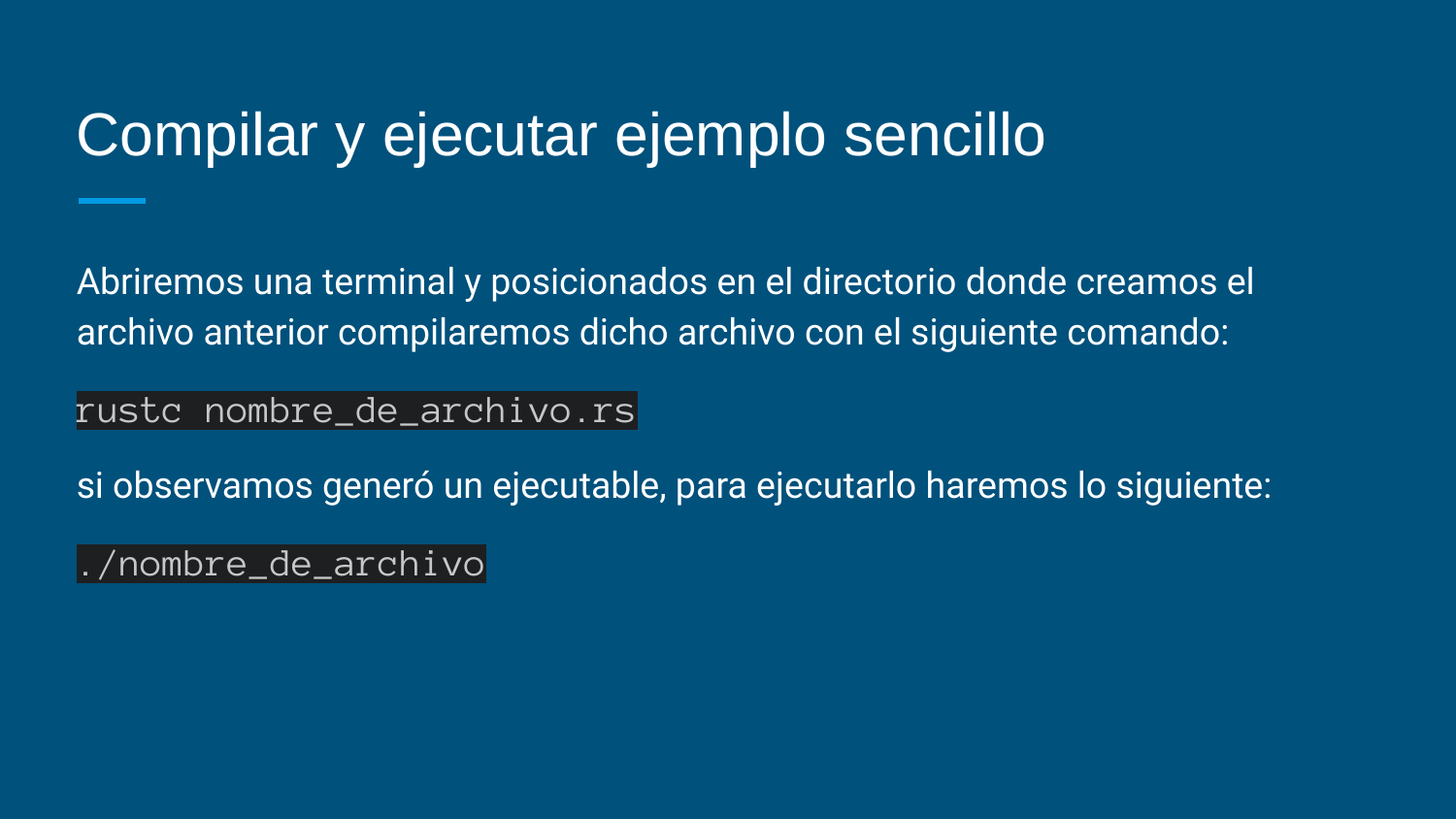

# Compilar y ejecutar ejemplo sencillo
Abriremos una terminal y posicionados en el directorio donde creamos el archivo anterior compilaremos dicho archivo con el siguiente comando:
rustc nombre_de_archivo.rs
si observamos generó un ejecutable, para ejecutarlo haremos lo siguiente:
./nombre_de_archivo